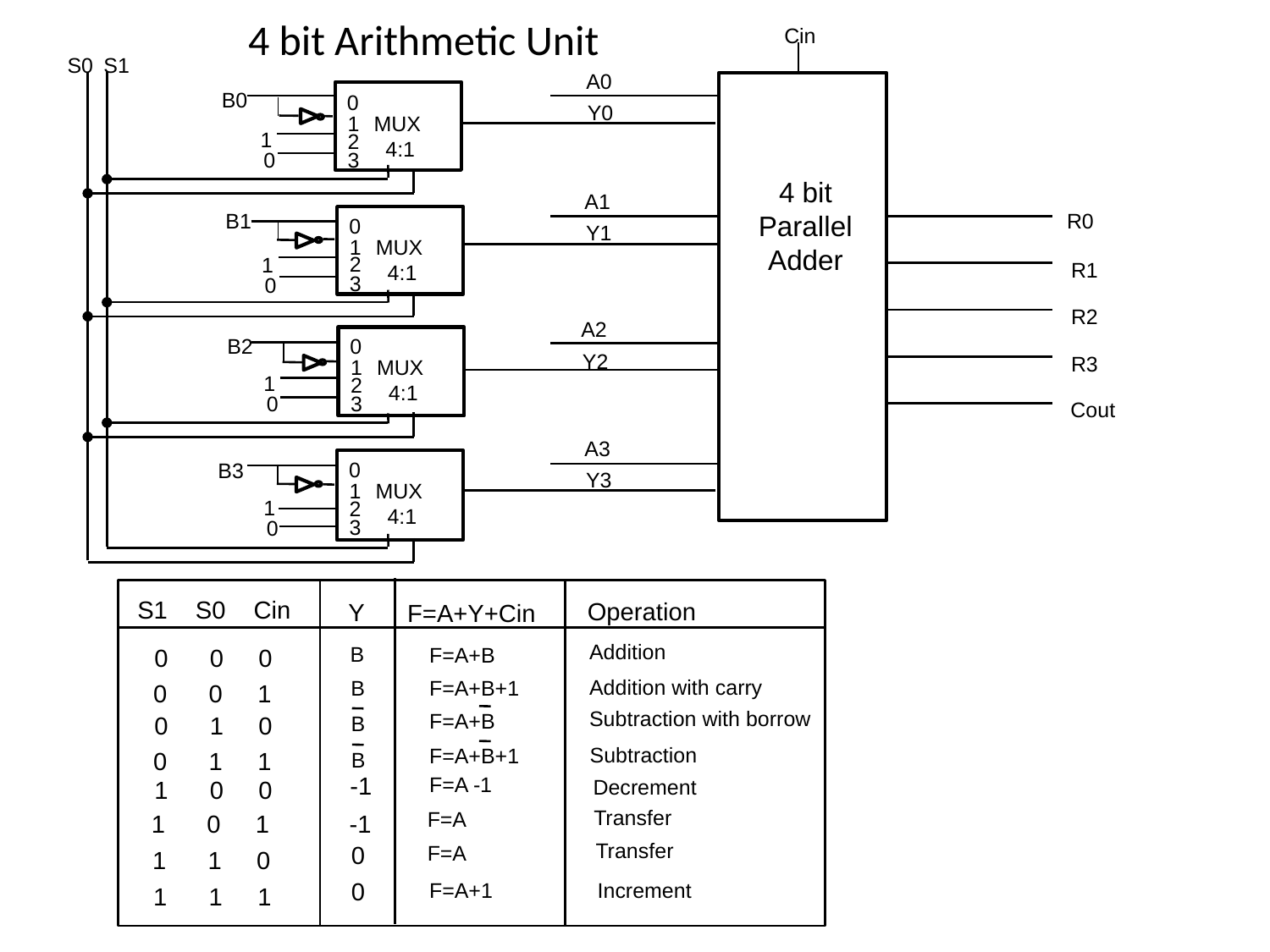

4 bit Arithmetic Unit
Cin
S0
S1
A0
4 bit Parallel Adder

B0

0
1
MUX
 4:1
2
3

1
0
A1
R0
B1

0
1
MUX
 4:1
2
3

1
0
R1
R2
A2
B2

0
1
MUX
 4:1
2
3
R3

1
0
Cout
A3

0
1
MUX
 4:1
2
3
B3

1
0
Y0
Y1
Y2
Y3

S1    S0    Cin
Operation
Y
F=A+Y+Cin
B
  Addition
  F=A+B
  0      0     0
B
  Addition with carry
  F=A+B+1
  0      0     1
  Subtraction with borrow
B
  F=A+B
  0      1     0
  Subtraction
  F=A+B+1
B
  0      1     1
-1
  F=A -1
  Decrement
  1      0     0
  Transfer
  F=A
-1
  1      0     1
  Transfer
0
  F=A
  1      1     0
0
  F=A+1
  Increment
  1      1     1